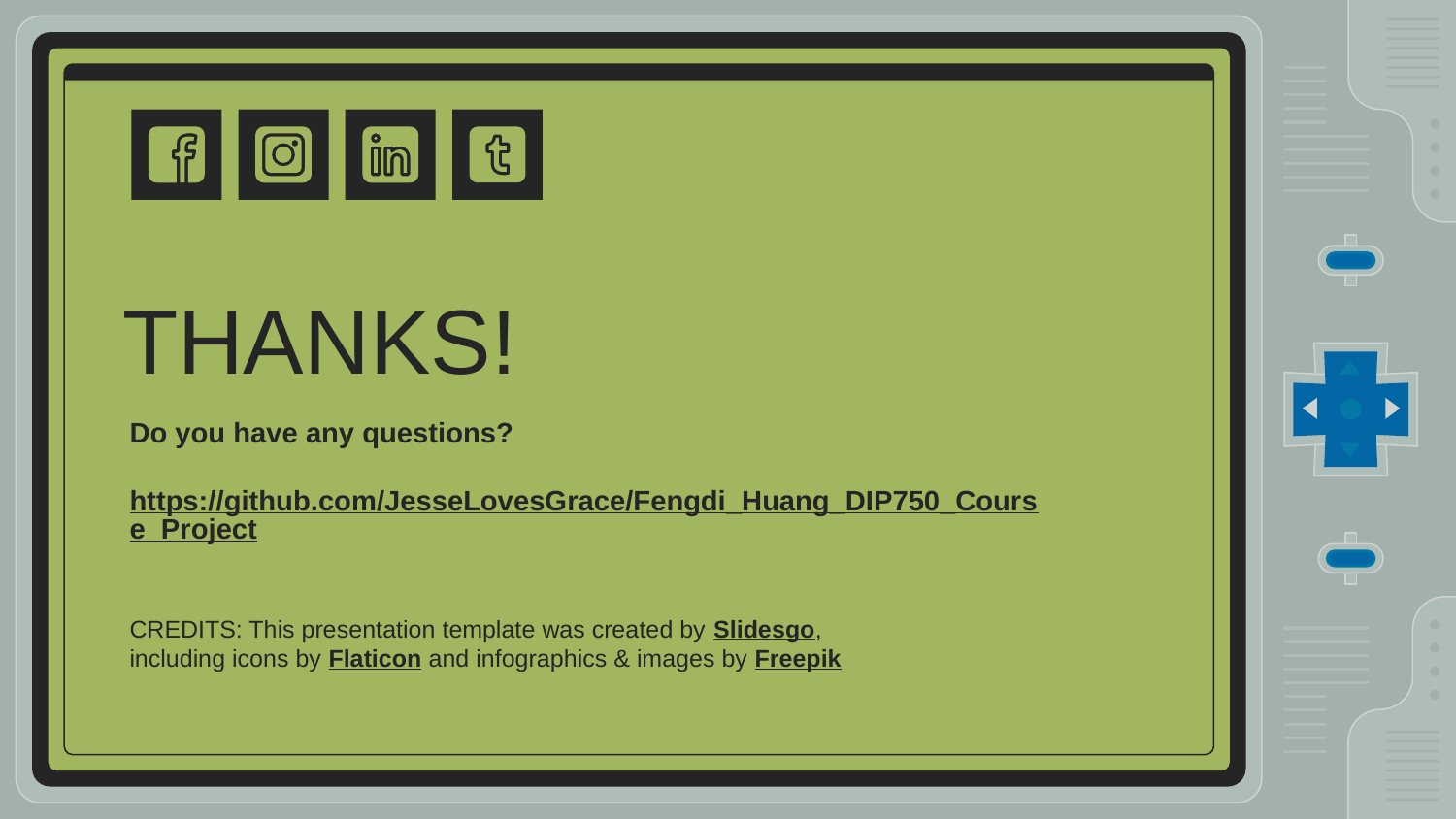

# THANKS!

Do you have any questions?

https://github.com/JesseLovesGrace/Fengdi_Huang_DIP750_Course_Project